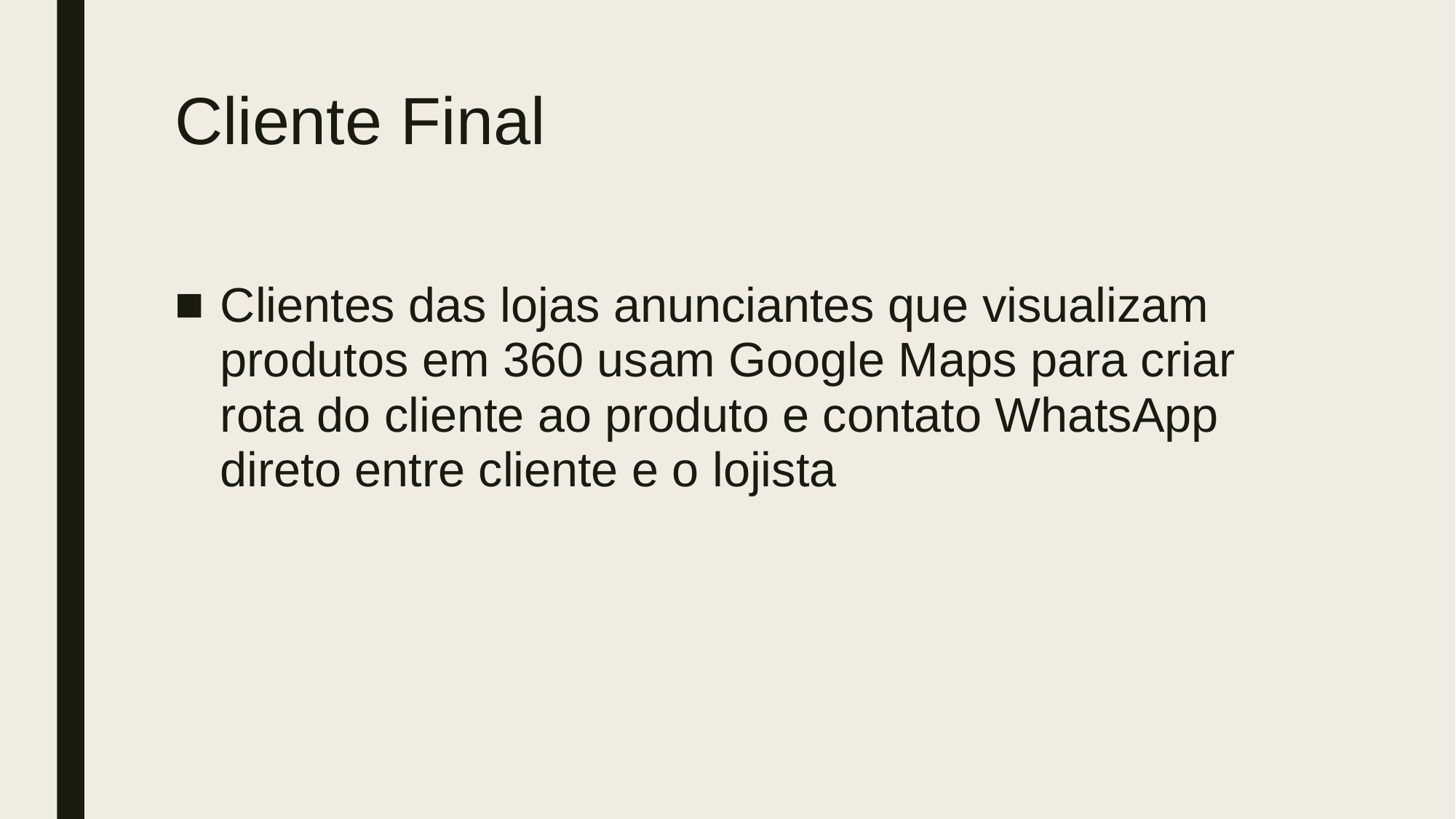

# Cliente Final
Clientes das lojas anunciantes que visualizam produtos em 360 usam Google Maps para criar rota do cliente ao produto e contato WhatsApp direto entre cliente e o lojista